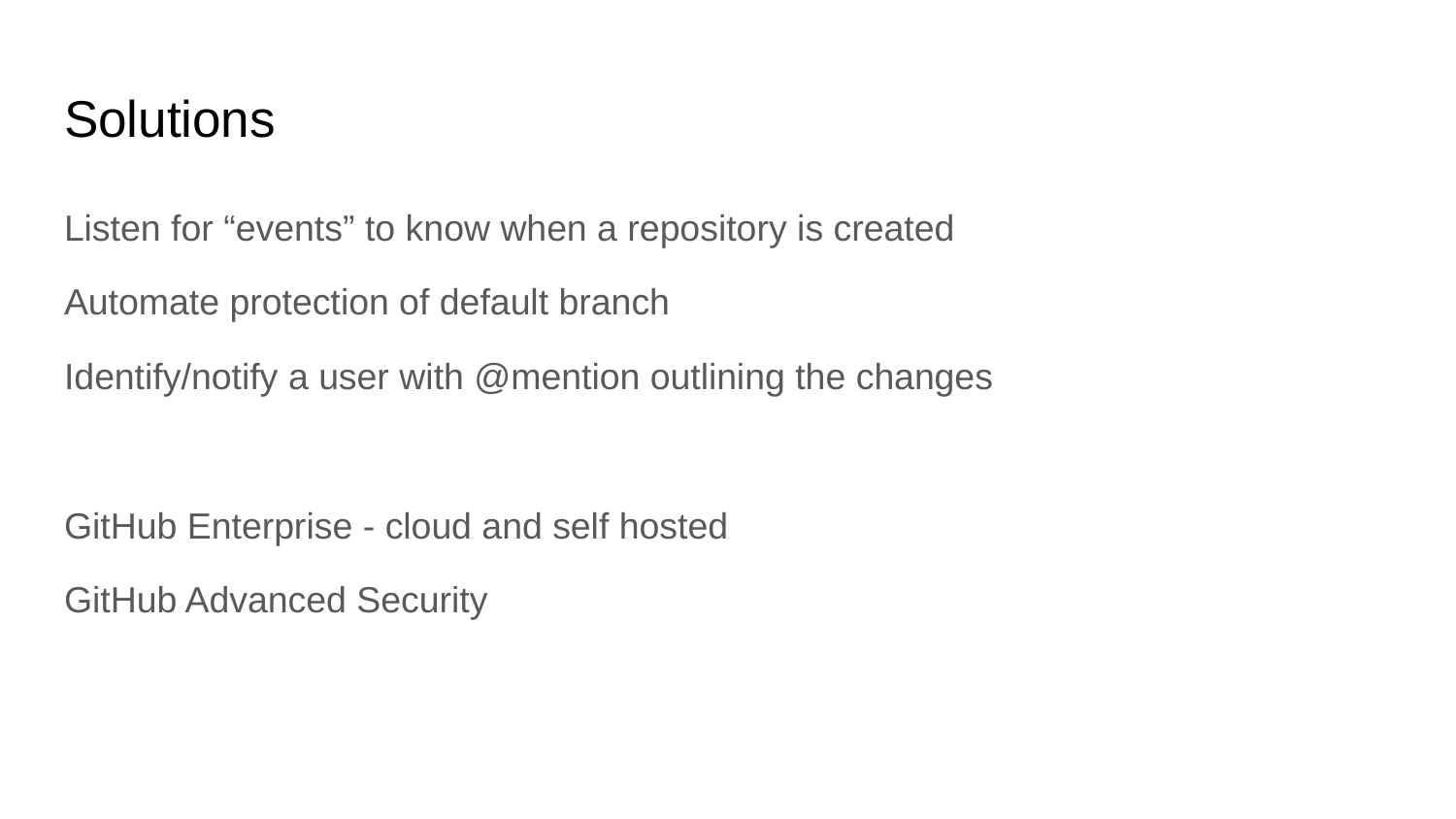

# Solutions
Listen for “events” to know when a repository is created
Automate protection of default branch
Identify/notify a user with @mention outlining the changes

GitHub Enterprise - cloud and self hosted
GitHub Advanced Security